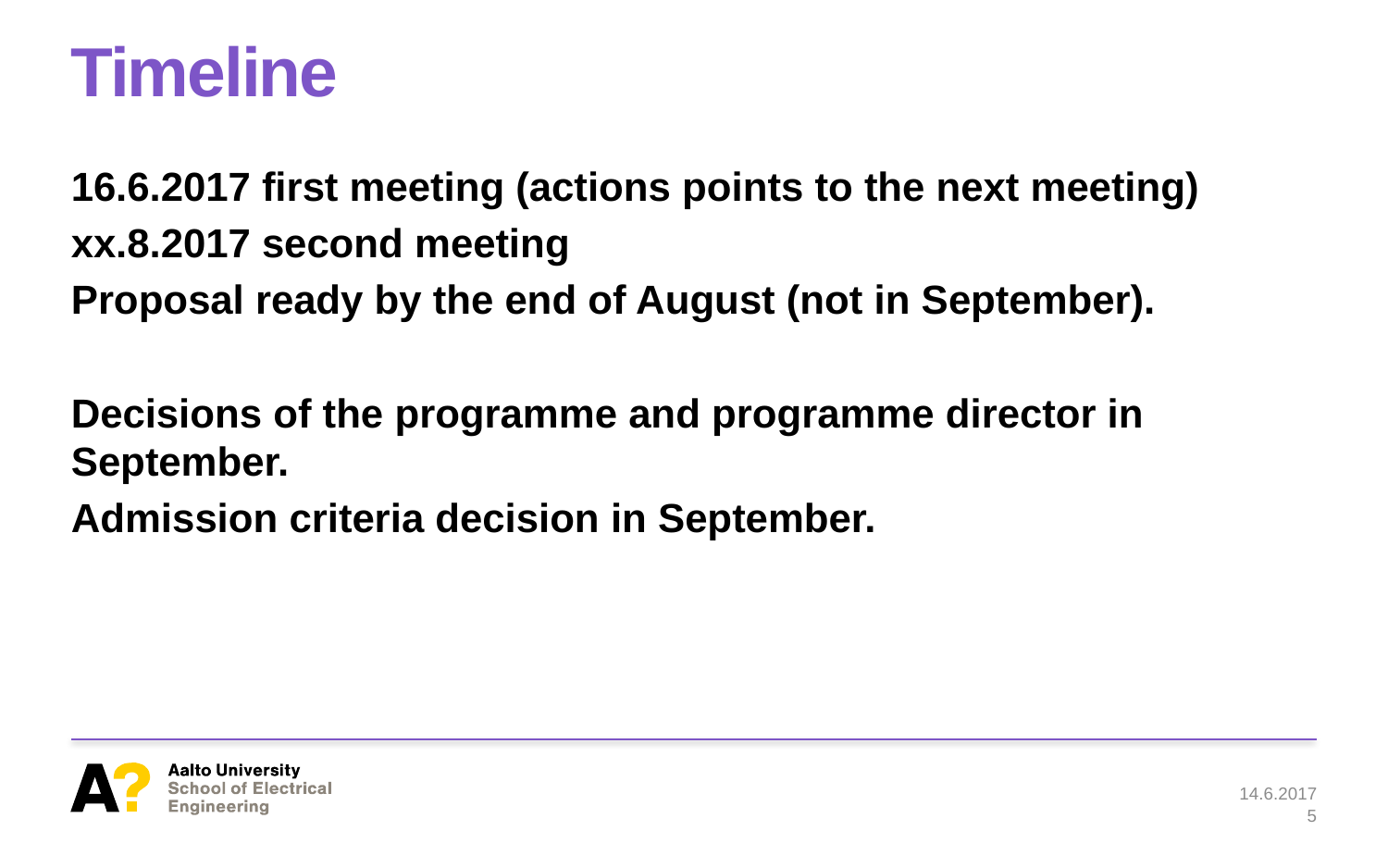

# Timeline
16.6.2017 first meeting (actions points to the next meeting)
xx.8.2017 second meeting
Proposal ready by the end of August (not in September).

Decisions of the programme and programme director in September.
Admission criteria decision in September.
14.6.2017
5